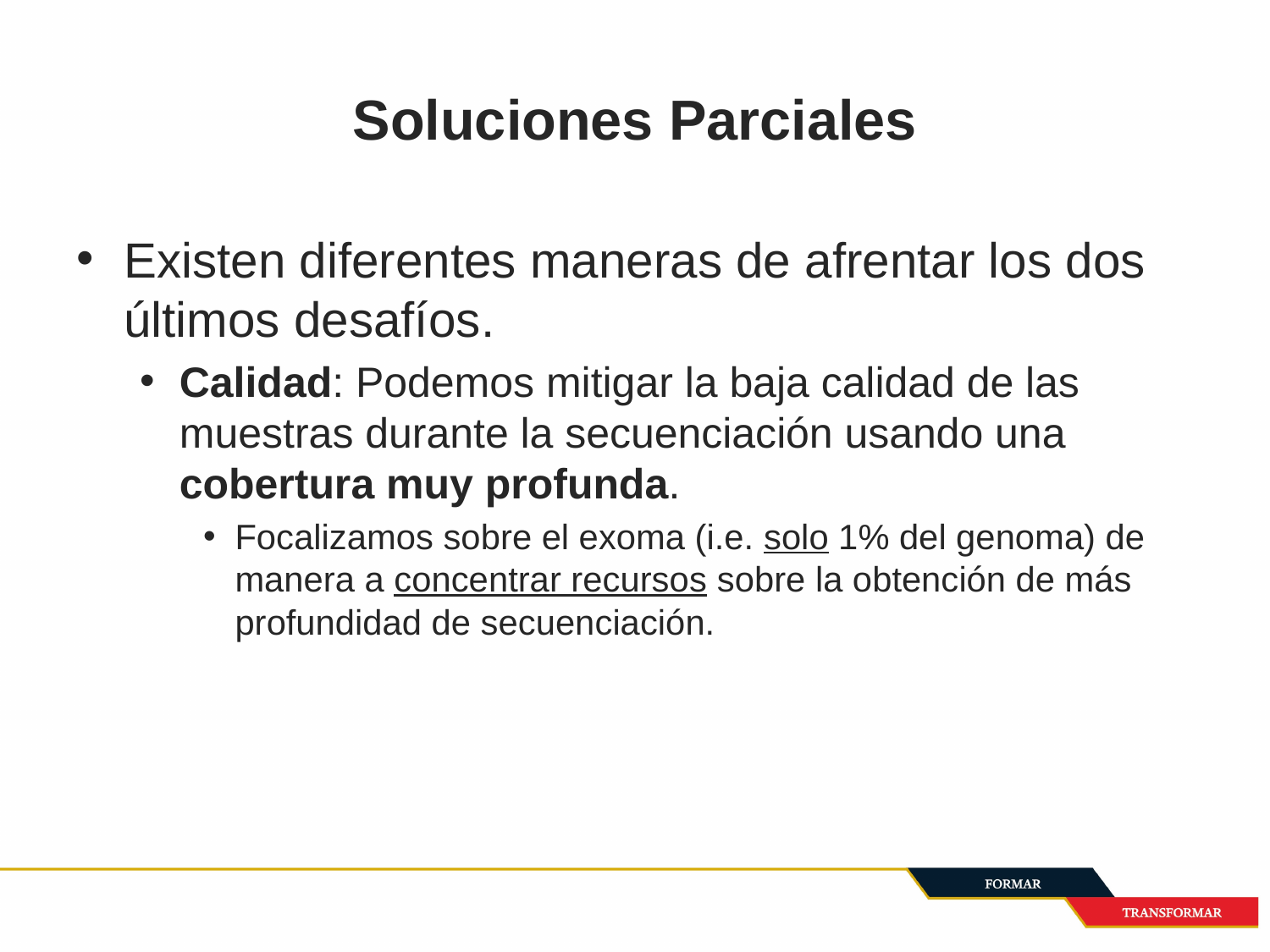

# Soluciones Parciales
Existen diferentes maneras de afrentar los dos últimos desafíos.
Calidad: Podemos mitigar la baja calidad de las muestras durante la secuenciación usando una cobertura muy profunda.
Focalizamos sobre el exoma (i.e. solo 1% del genoma) de manera a concentrar recursos sobre la obtención de más profundidad de secuenciación.